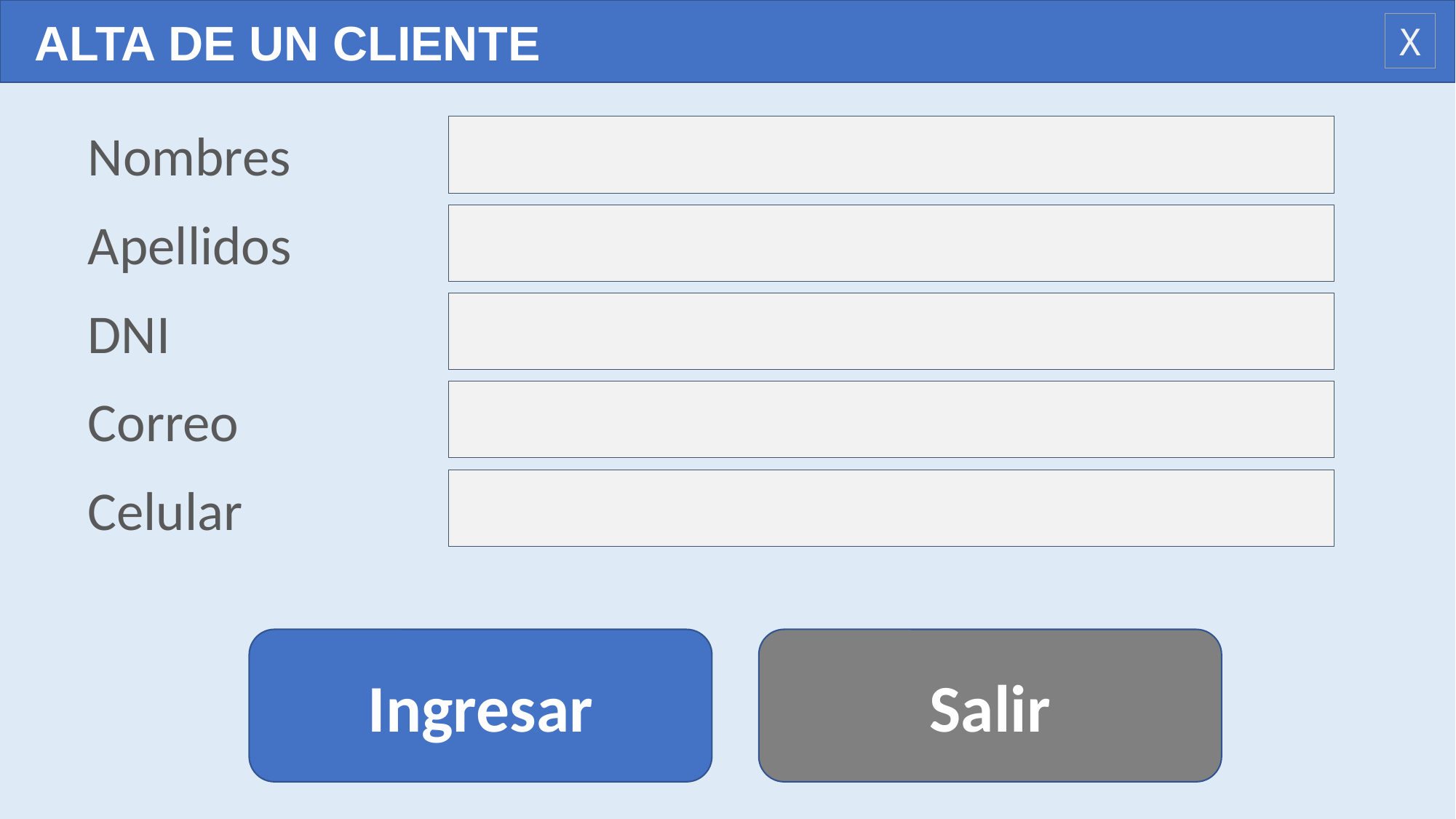

ALTA DE UN CLIENTE
X
Nombres

Apellidos

DNI

Correo

Celular

Ingresar
Salir